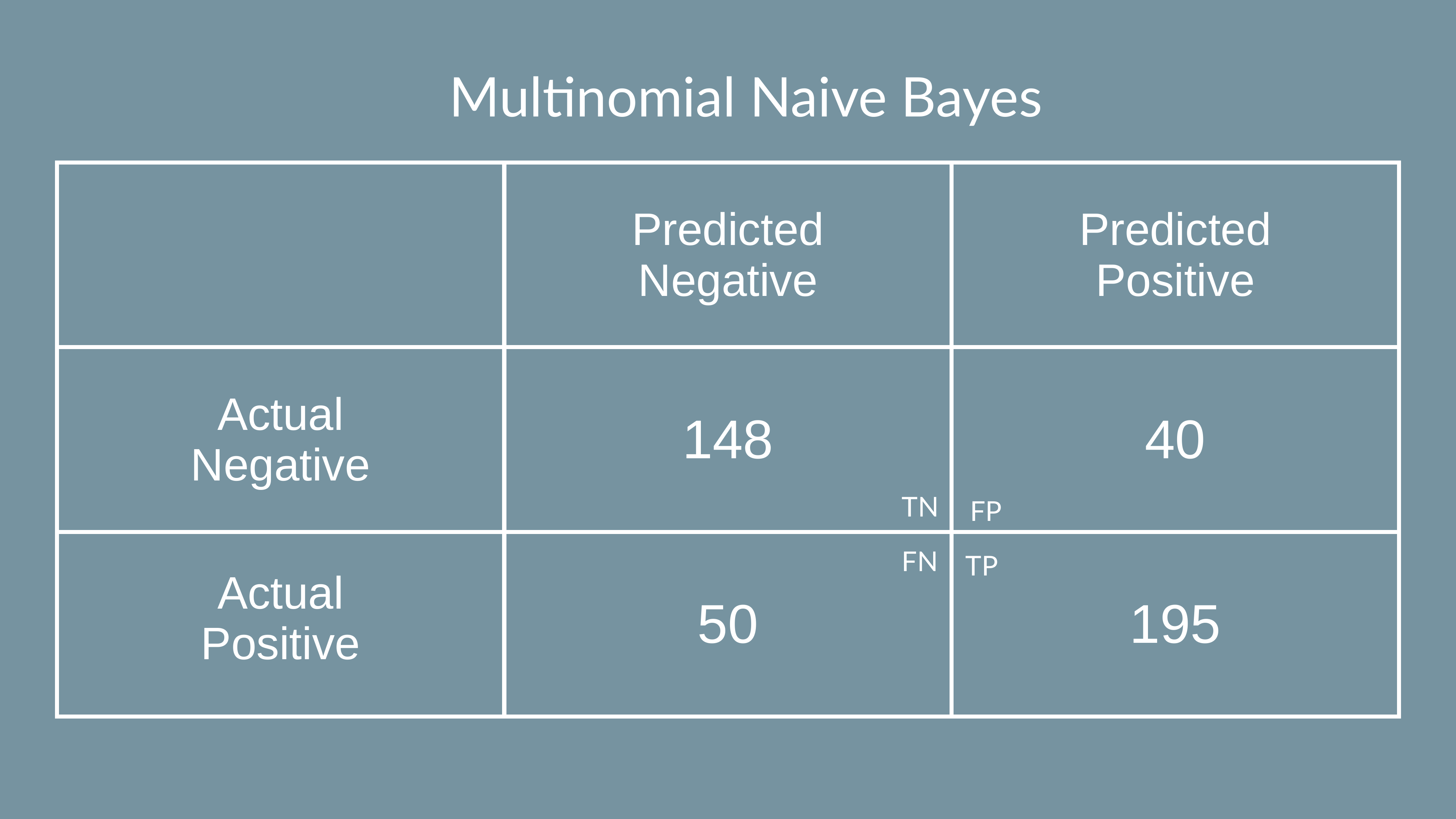

Multinomial Naive Bayes
|  | Predicted Negative | Predicted Positive |
| --- | --- | --- |
| Actual Negative | 148 | 40 |
| Actual Positive | 50 | 195 |

TN
FP
FN
TP